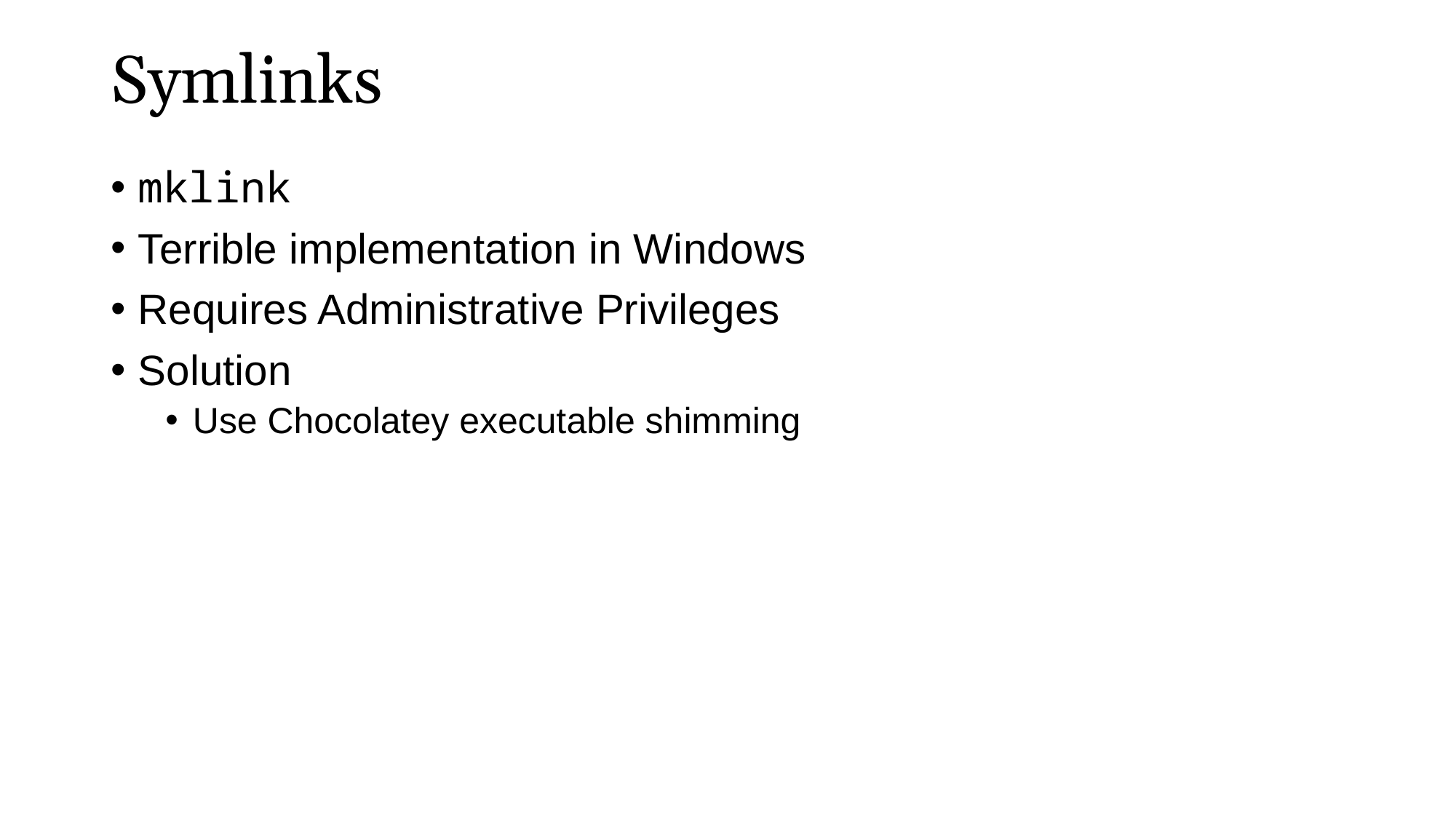

# Symlinks
mklink
Terrible implementation in Windows
Requires Administrative Privileges
Solution
Use Chocolatey executable shimming